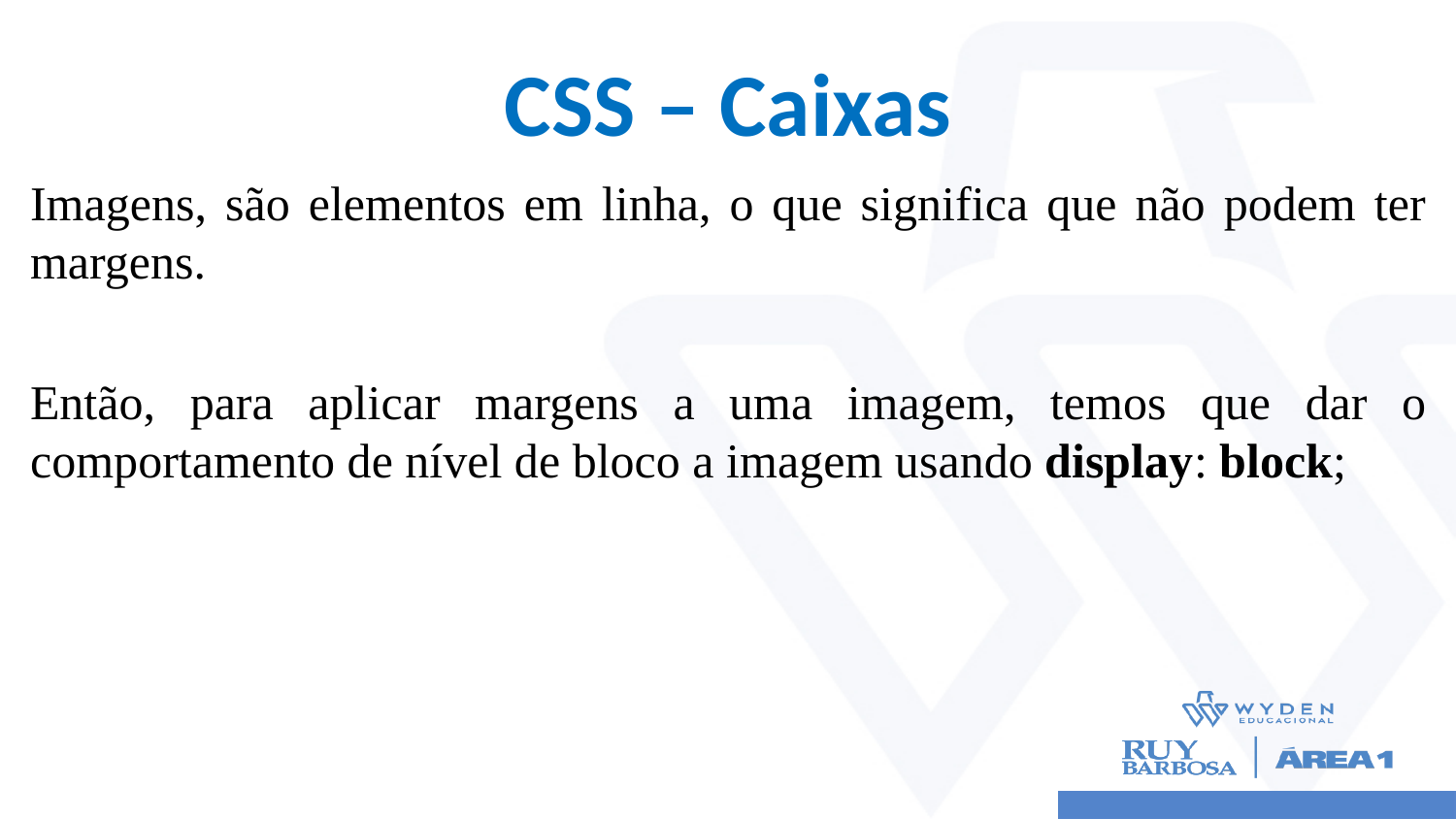

# CSS – Caixas
Imagens, são elementos em linha, o que significa que não podem ter margens.

Então, para aplicar margens a uma imagem, temos que dar o comportamento de nível de bloco a imagem usando display: block;